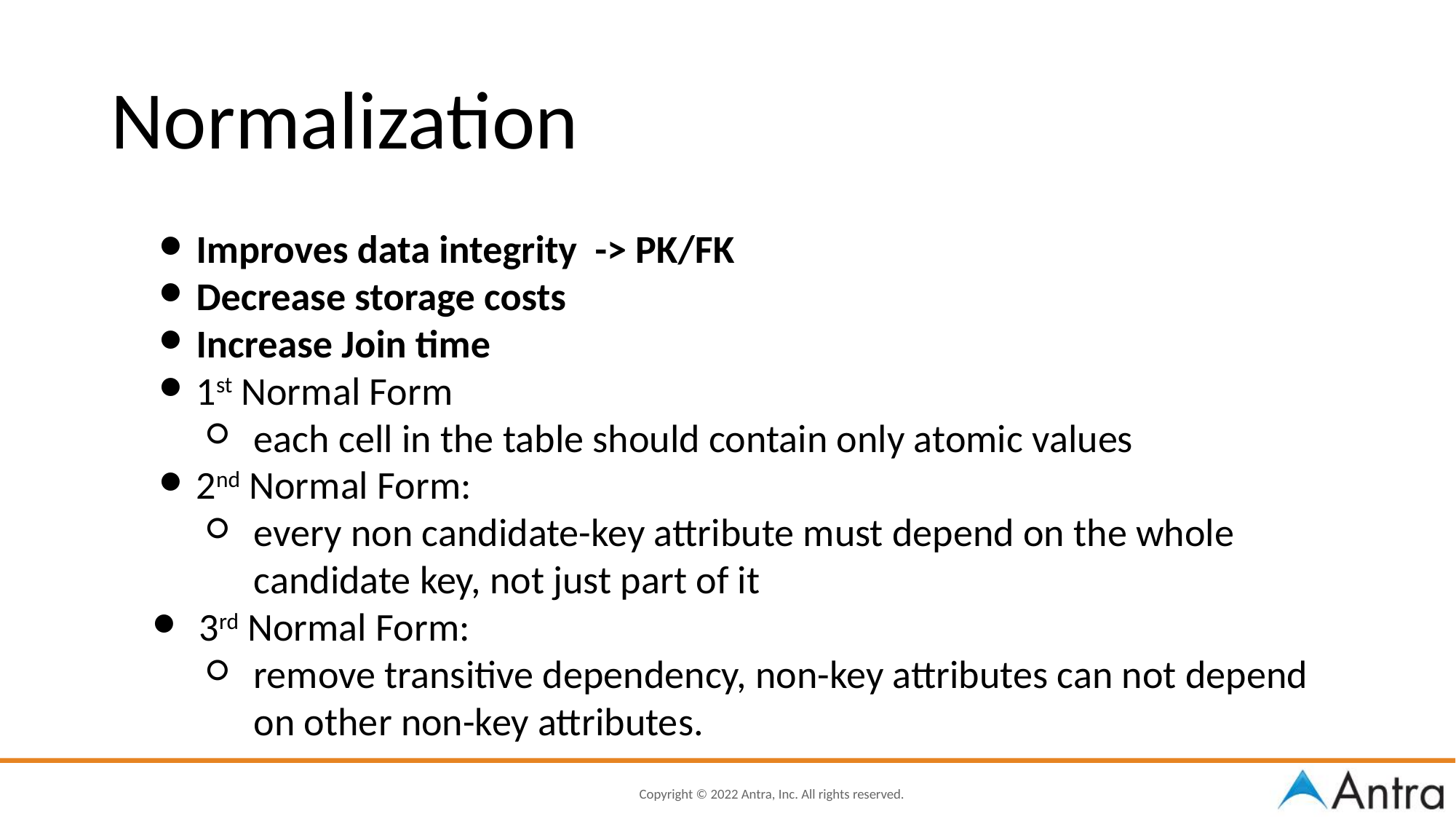

Normalization
Improves data integrity  -> PK/FK
Decrease storage costs
Increase Join time
1st Normal Form
each cell in the table should contain only atomic values
2nd Normal Form:
every non candidate-key attribute must depend on the whole candidate key, not just part of it
3rd Normal Form:
remove transitive dependency, non-key attributes can not depend on other non-key attributes.